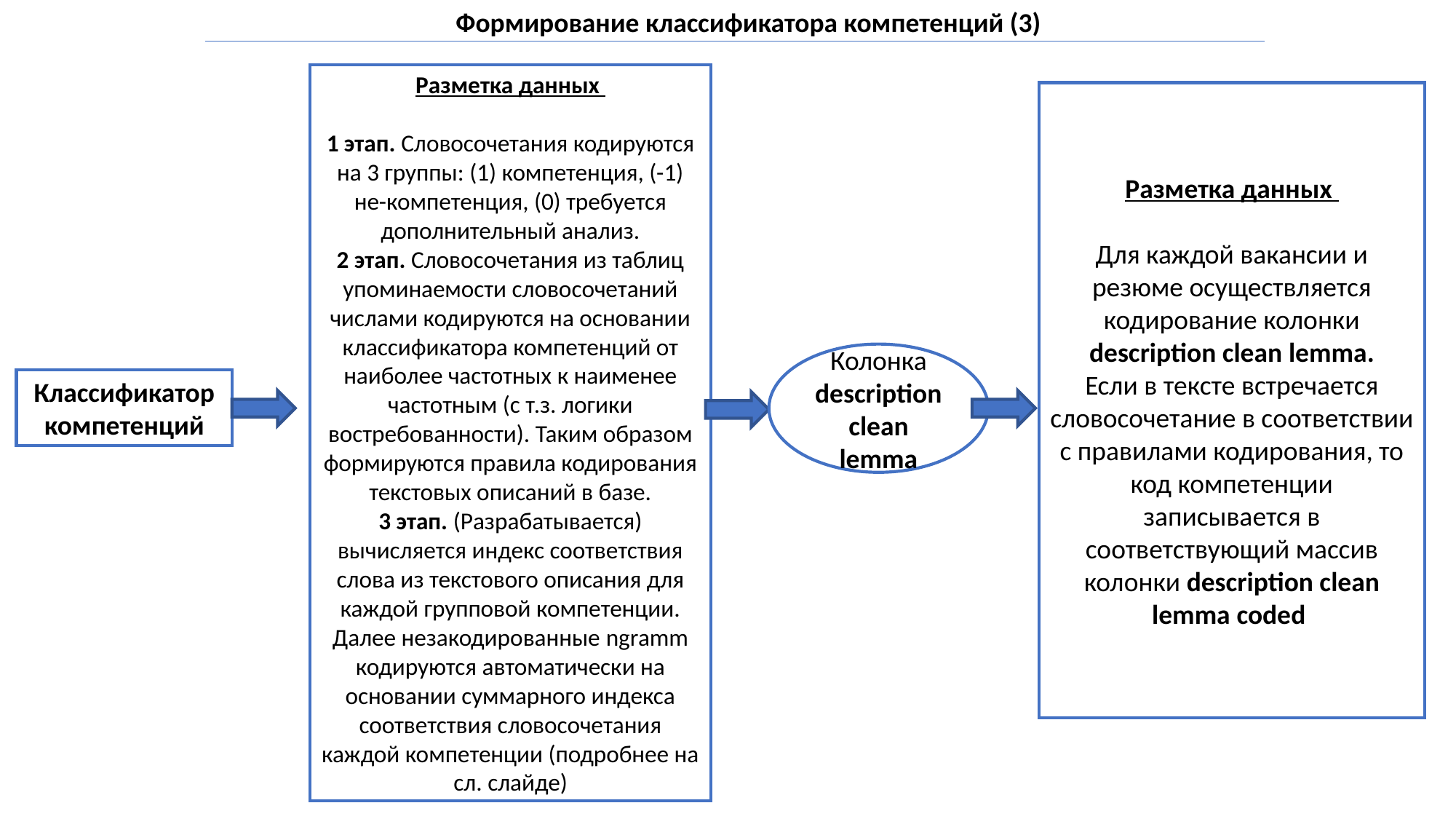

Формирование классификатора компетенций (3)
Разметка данных

1 этап. Словосочетания кодируются на 3 группы: (1) компетенция, (-1) не-компетенция, (0) требуется дополнительный анализ.
2 этап. Словосочетания из таблиц упоминаемости словосочетаний числами кодируются на основании классификатора компетенций от наиболее частотных к наименее частотным (с т.з. логики востребованности). Таким образом формируются правила кодирования текстовых описаний в базе.
3 этап. (Разрабатывается) вычисляется индекс соответствия слова из текстового описания для каждой групповой компетенции. Далее незакодированные ngramm кодируются автоматически на основании суммарного индекса соответствия словосочетания каждой компетенции (подробнее на сл. слайде)
Разметка данных

Для каждой вакансии и резюме осуществляется кодирование колонки description clean lemma.
Если в тексте встречается словосочетание в соответствии с правилами кодирования, то код компетенции записывается в соответствующий массив колонки description clean lemma coded
Колонка description clean lemma
Классификатор компетенций